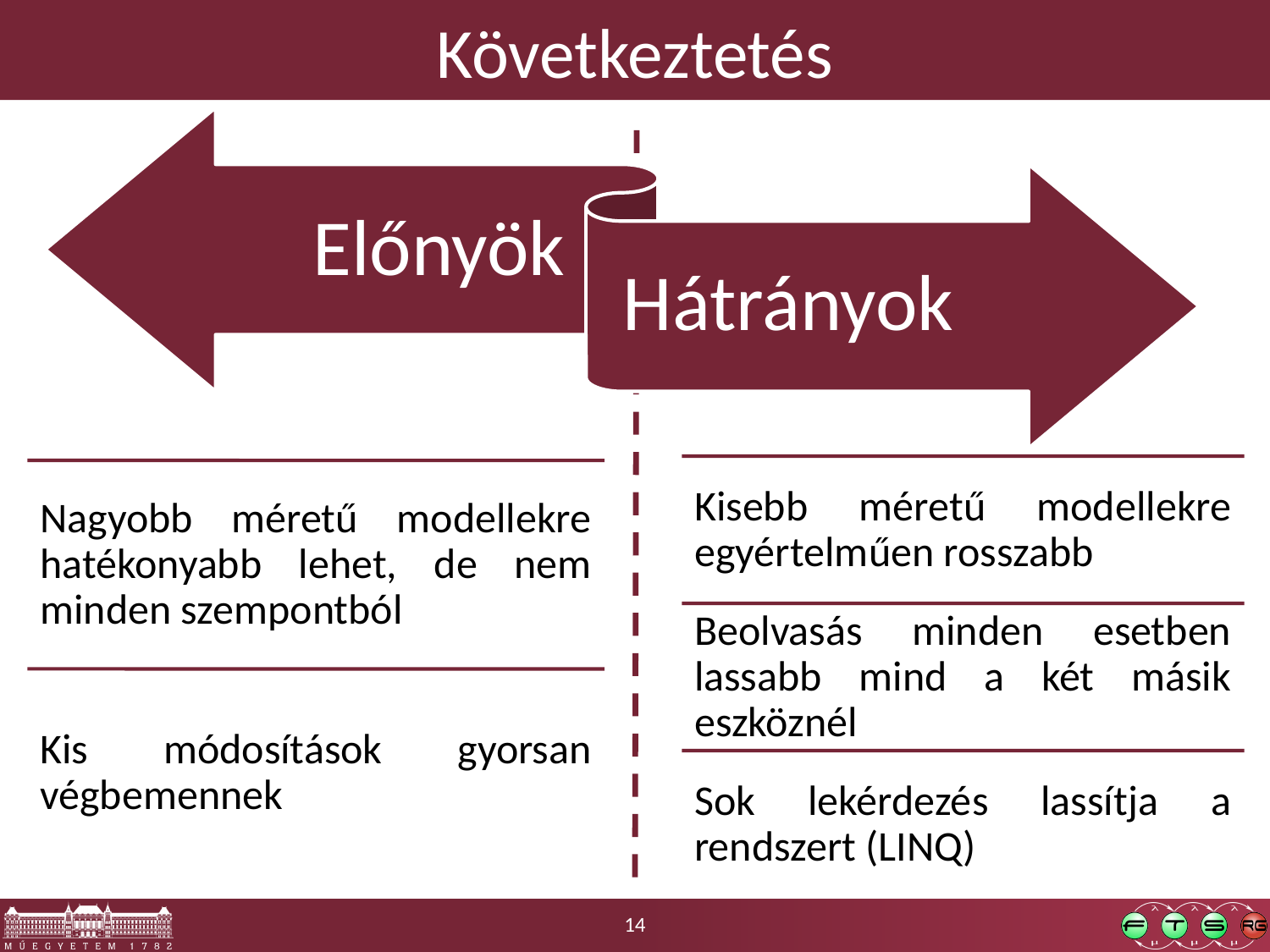

# Következtetés
Előnyök
Hátrányok
Kisebb méretű modellekre egyértelműen rosszabb
Beolvasás minden esetben lassabb mind a két másik eszköznél
Sok lekérdezés lassítja a rendszert (LINQ)
Nagyobb méretű modellekre hatékonyabb lehet, de nem minden szempontból
Kis módosítások gyorsan végbemennek
14